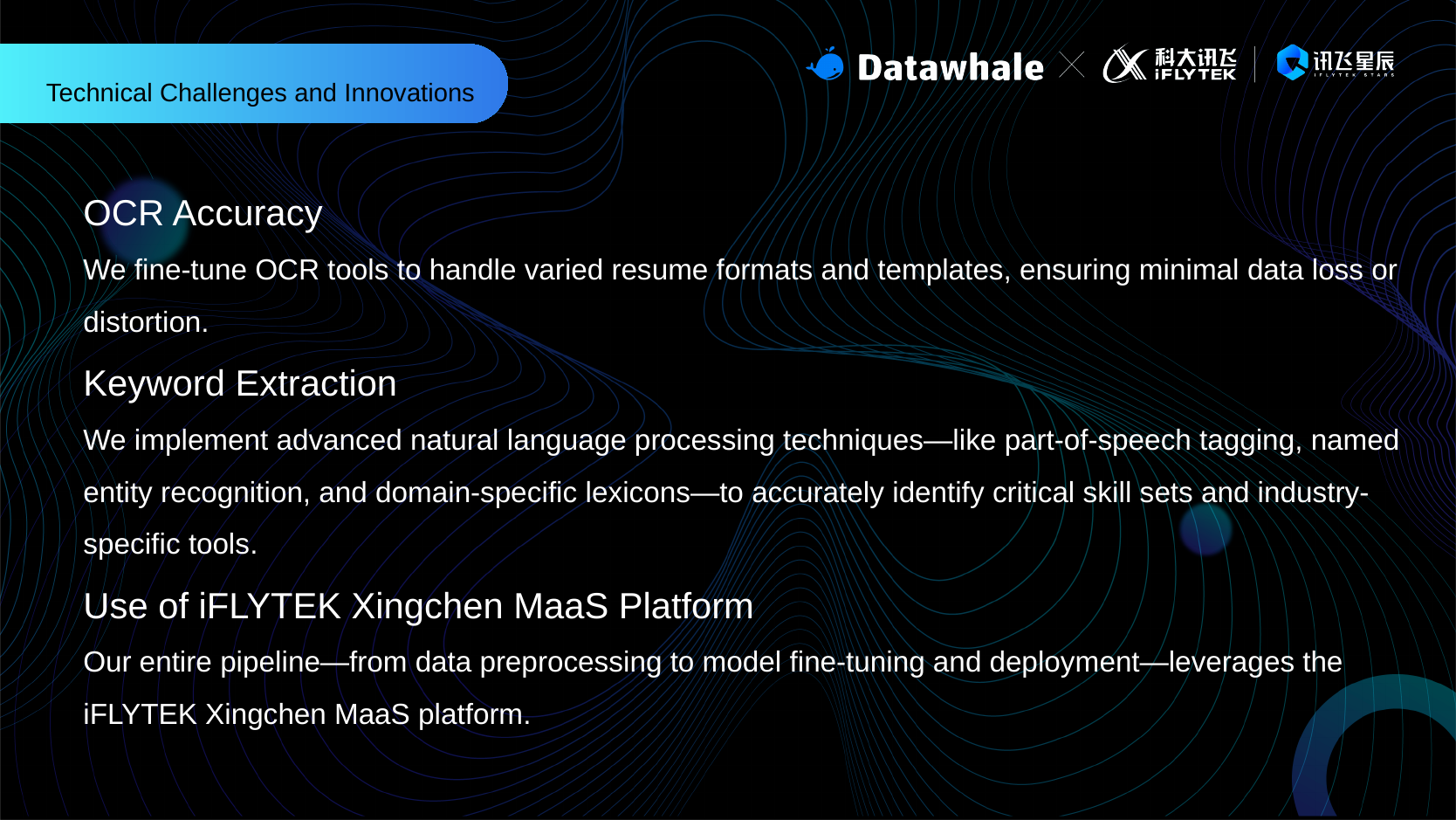

Technical Challenges and Innovations
OCR Accuracy
We fine-tune OCR tools to handle varied resume formats and templates, ensuring minimal data loss or distortion.
Keyword Extraction
We implement advanced natural language processing techniques—like part-of-speech tagging, named entity recognition, and domain-specific lexicons—to accurately identify critical skill sets and industry-specific tools.
Use of iFLYTEK Xingchen MaaS Platform
Our entire pipeline—from data preprocessing to model fine-tuning and deployment—leverages the iFLYTEK Xingchen MaaS platform.